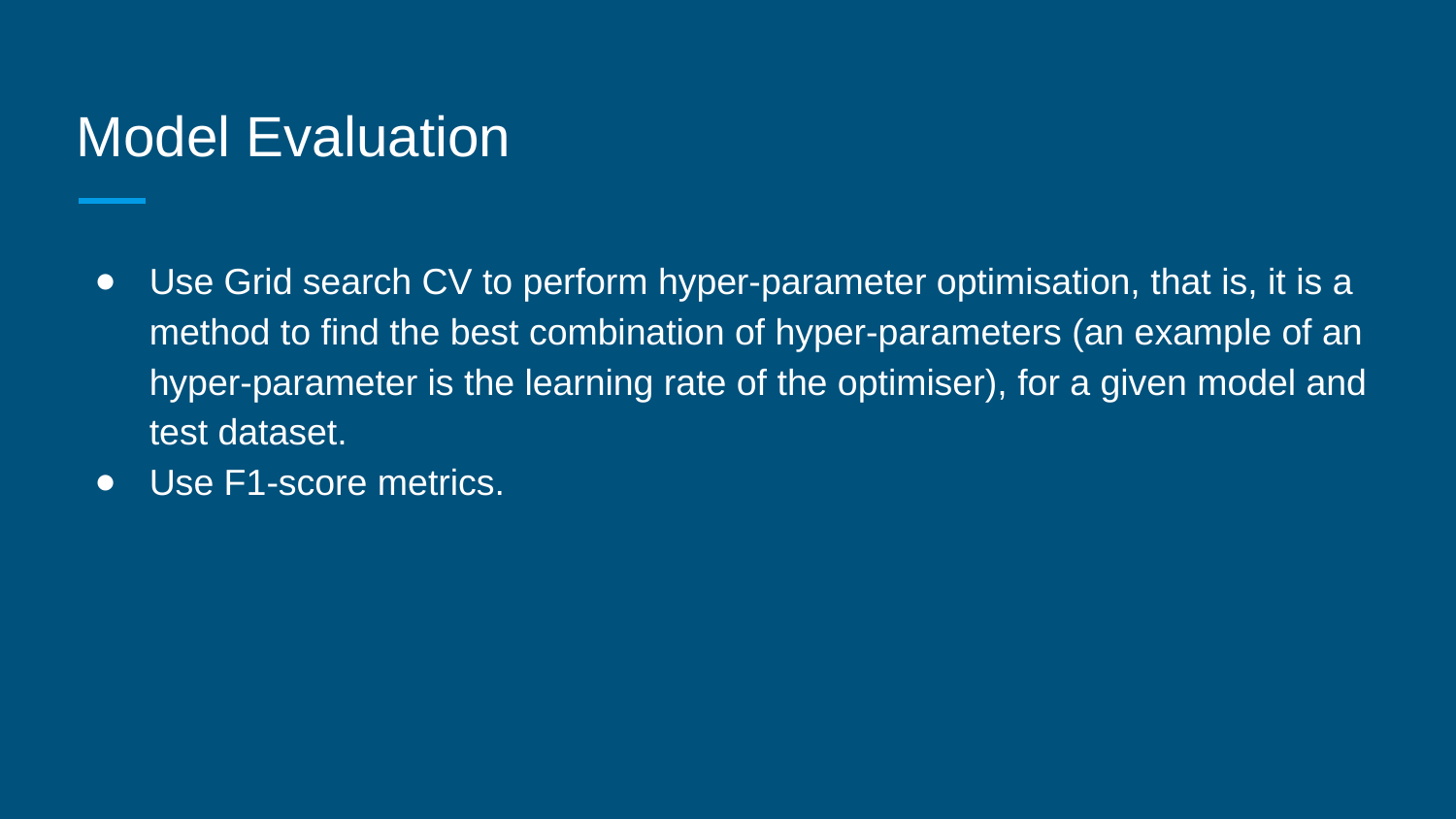

# Model Evaluation
Use Grid search CV to perform hyper-parameter optimisation, that is, it is a method to find the best combination of hyper-parameters (an example of an hyper-parameter is the learning rate of the optimiser), for a given model and test dataset.
Use F1-score metrics.